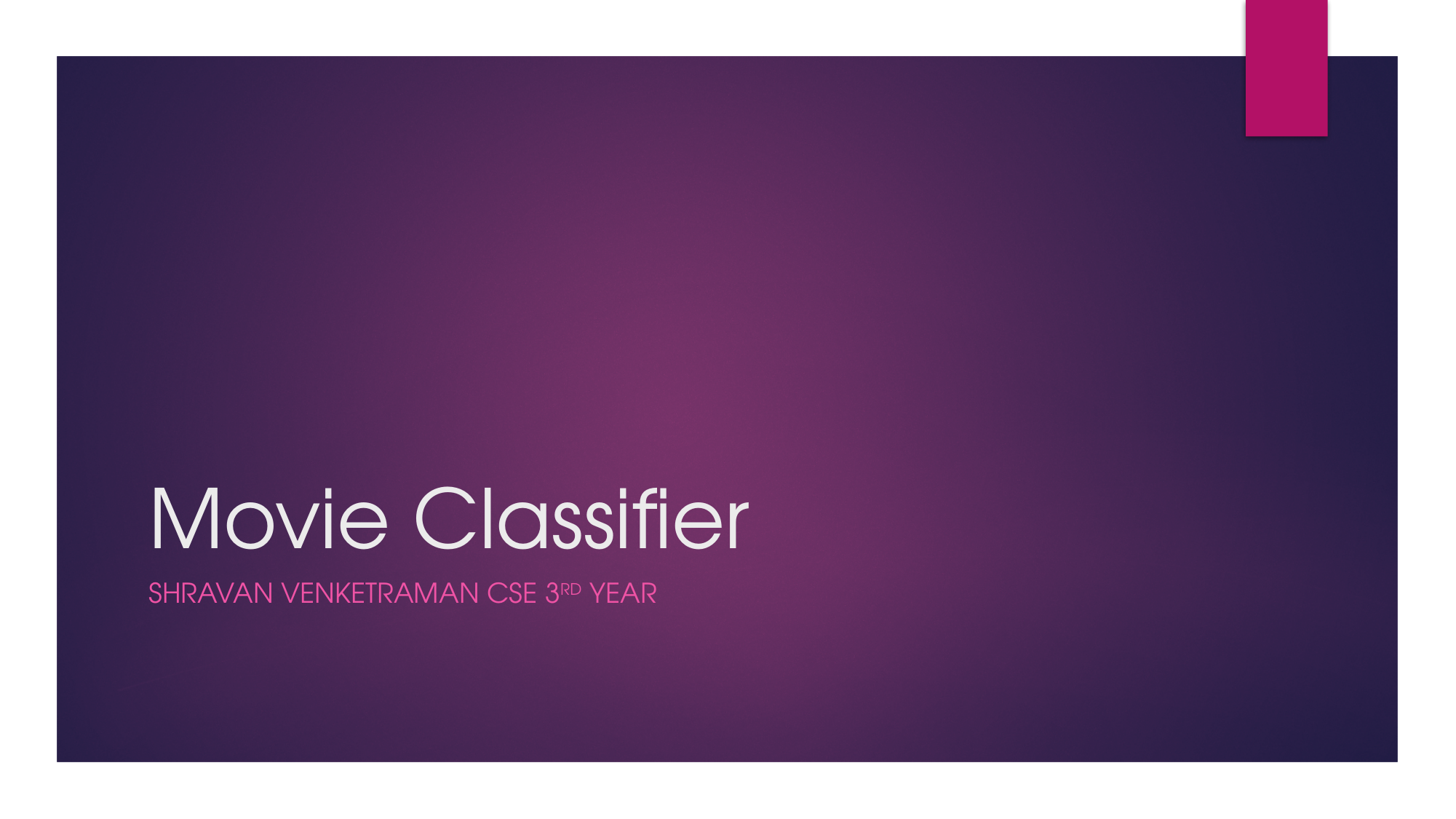

# Movie Classifier
Shravan Venketraman CSE 3rd Year